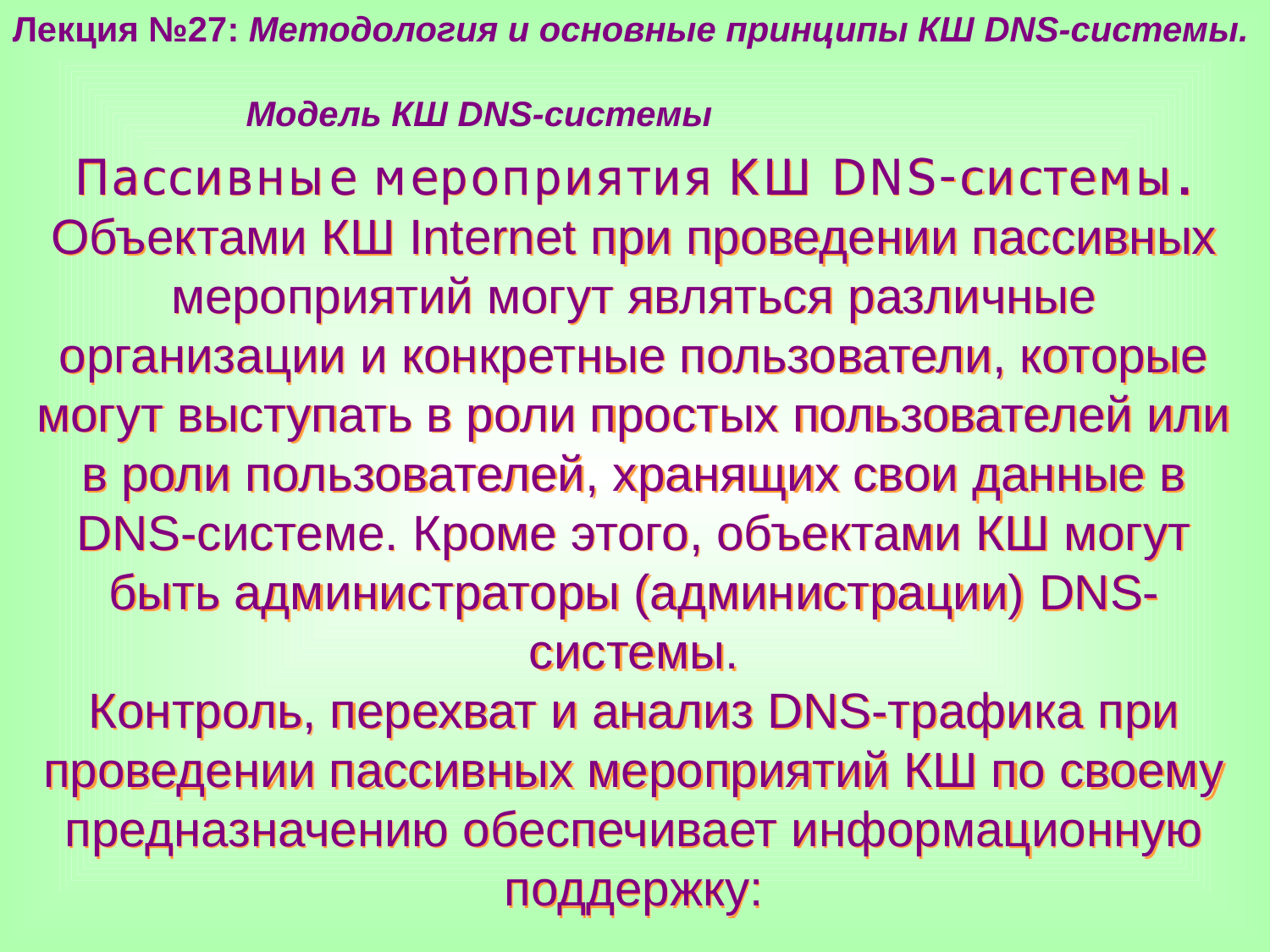

Лекция №27: Методология и основные принципы КШ DNS-системы.
                        Модель КШ DNS-системы
Пассивные мероприятия КШ DNS-системы. Объектами КШ Internet при проведении пассивных мероприятий могут являться различные организации и конкретные пользователи, которые могут выступать в роли простых пользователей или в роли пользователей, хранящих свои данные в DNS-системе. Кроме этого, объектами КШ могут быть администраторы (администрации) DNS-системы.
Контроль, перехват и анализ DNS-трафика при проведении пассивных мероприятий КШ по своему предназначению обеспечивает информационную поддержку: